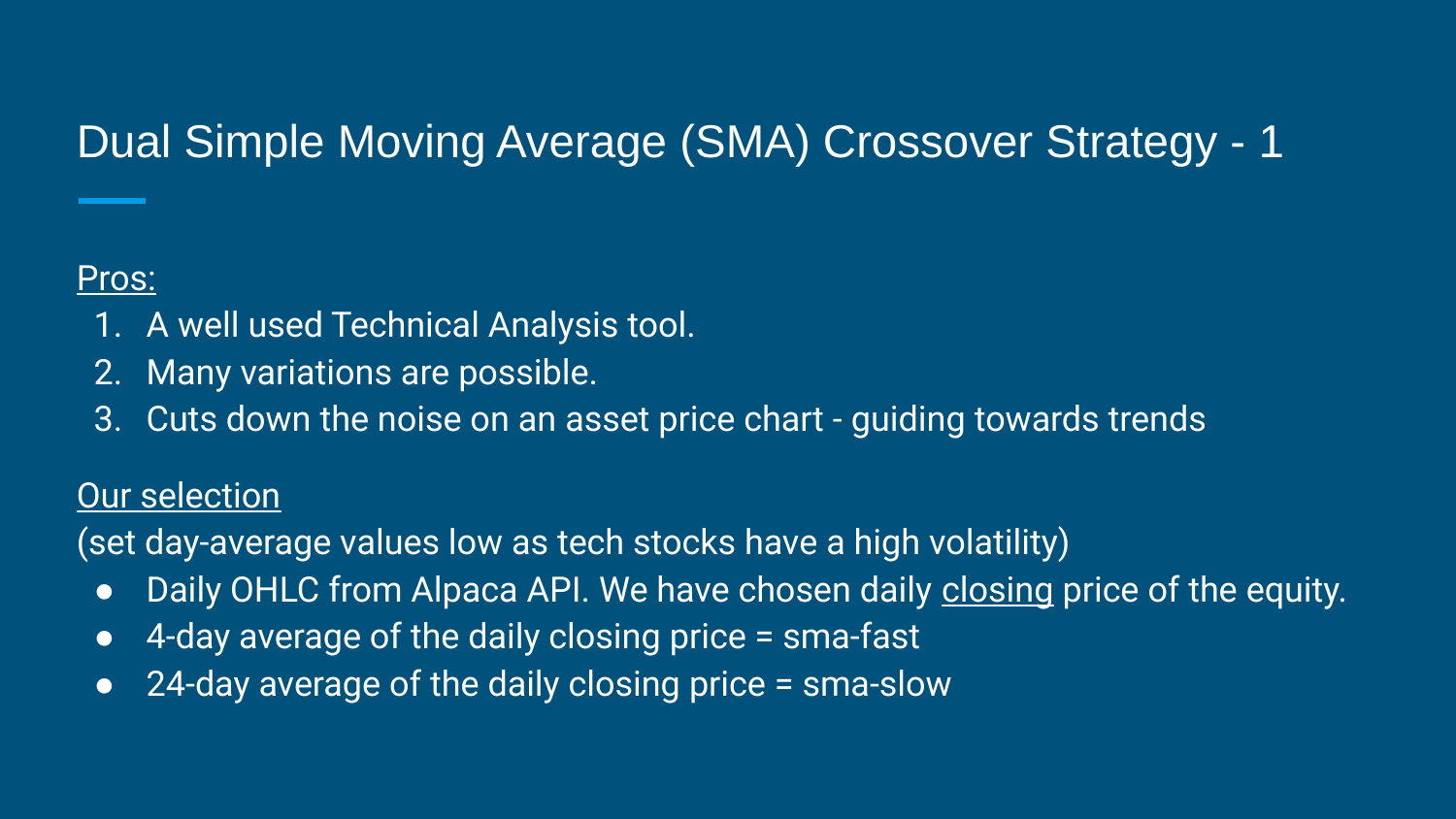

# Dual Simple Moving Average (SMA) Crossover Strategy - 1
Pros:
A well used Technical Analysis tool.
Many variations are possible.
Cuts down the noise on an asset price chart - guiding towards trends
Our selection
(set day-average values low as tech stocks have a high volatility)
Daily OHLC from Alpaca API. We have chosen daily closing price of the equity.
4-day average of the daily closing price = sma-fast
24-day average of the daily closing price = sma-slow